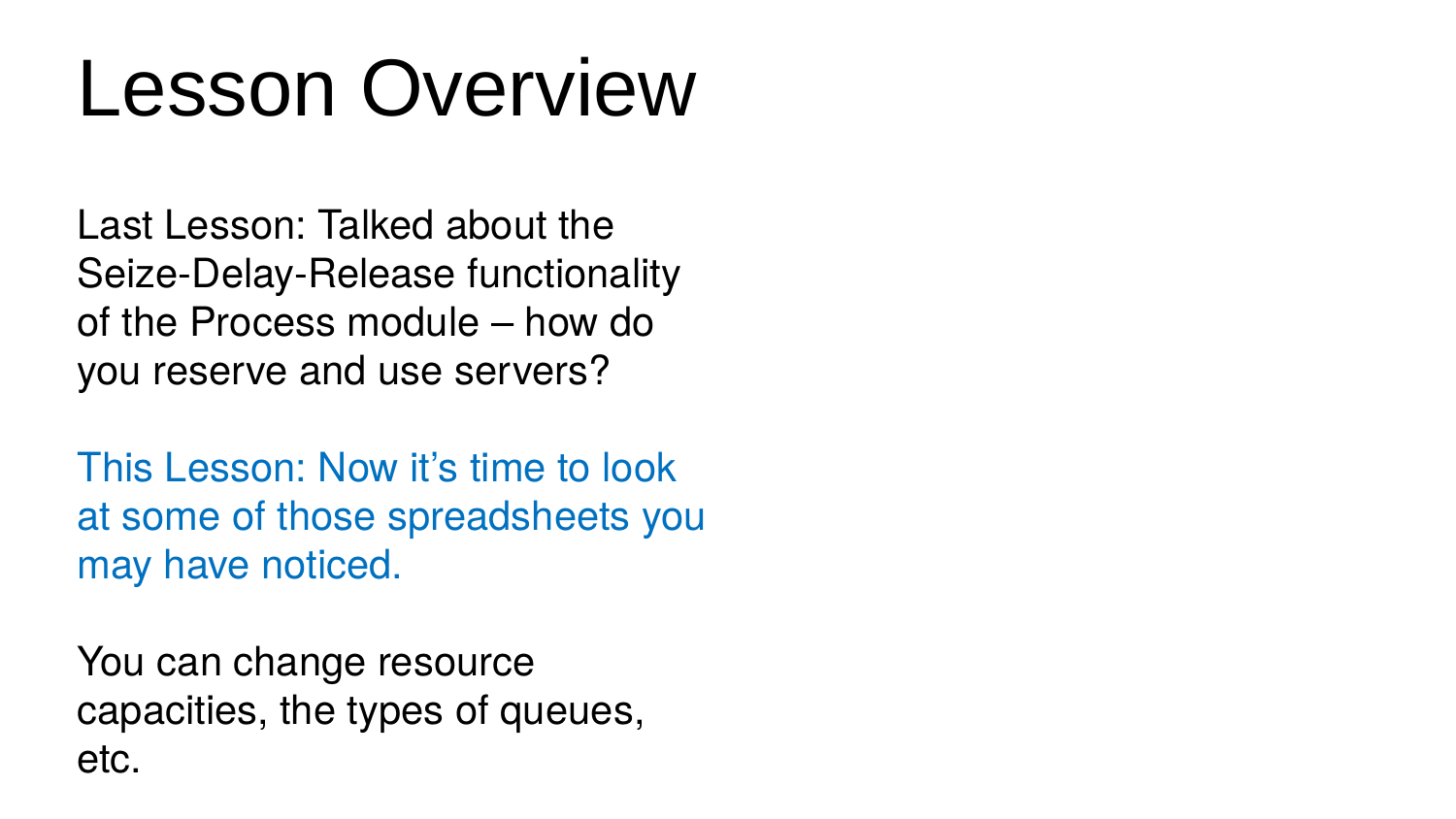

Lesson Overview

Last Lesson: Talked about the Seize-Delay-Release functionality of the Process module – how do you reserve and use servers?

This Lesson: Now it’s time to look at some of those spreadsheets you may have noticed.

You can change resource capacities, the types of queues, etc.